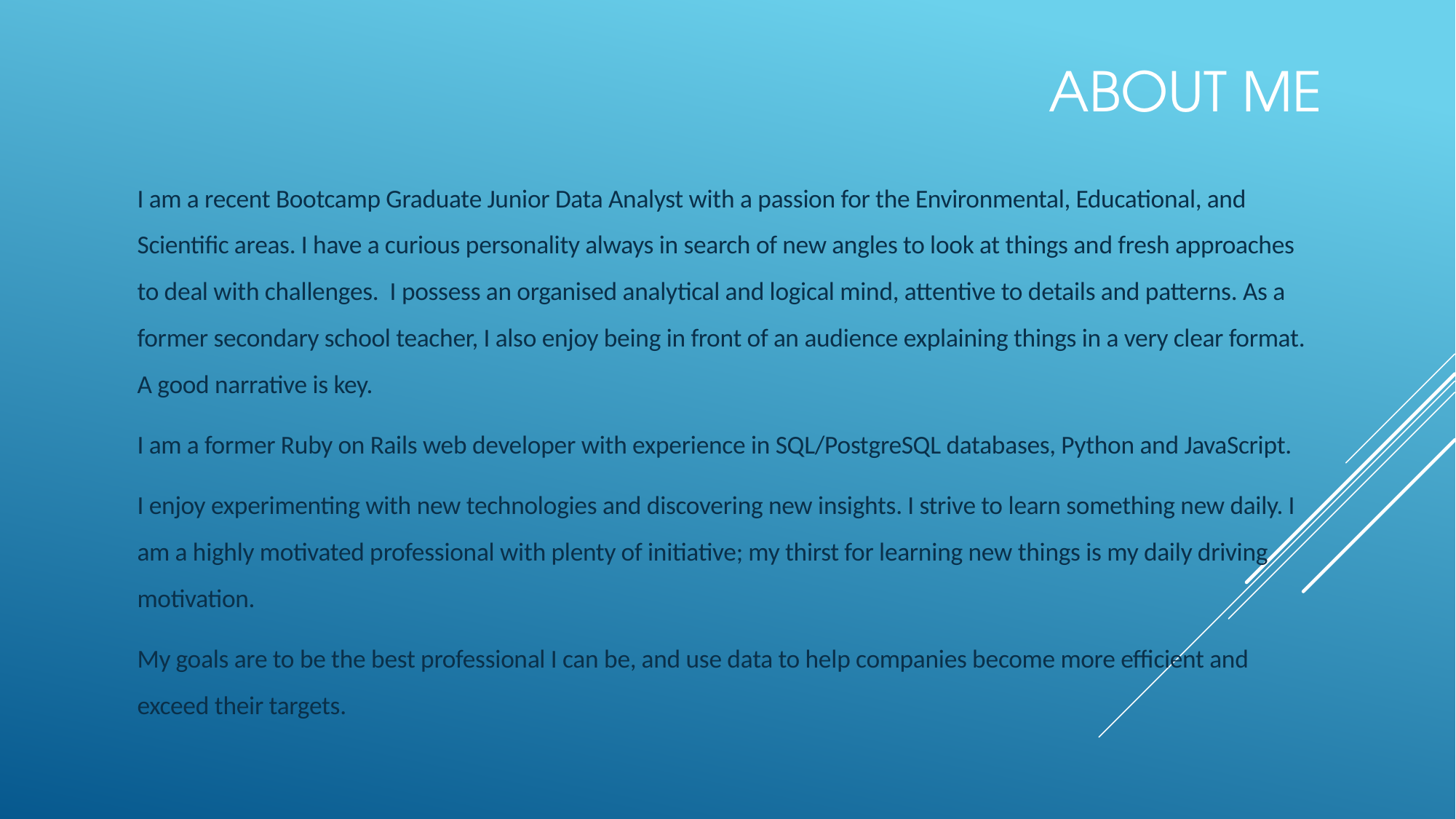

# About me
I am a recent Bootcamp Graduate Junior Data Analyst with a passion for the Environmental, Educational, and Scientific areas. I have a curious personality always in search of new angles to look at things and fresh approaches to deal with challenges.  I possess an organised analytical and logical mind, attentive to details and patterns. As a former secondary school teacher, I also enjoy being in front of an audience explaining things in a very clear format. A good narrative is key.
I am a former Ruby on Rails web developer with experience in SQL/PostgreSQL databases, Python and JavaScript.
I enjoy experimenting with new technologies and discovering new insights. I strive to learn something new daily. I am a highly motivated professional with plenty of initiative; my thirst for learning new things is my daily driving motivation.
My goals are to be the best professional I can be, and use data to help companies become more efficient and exceed their targets.